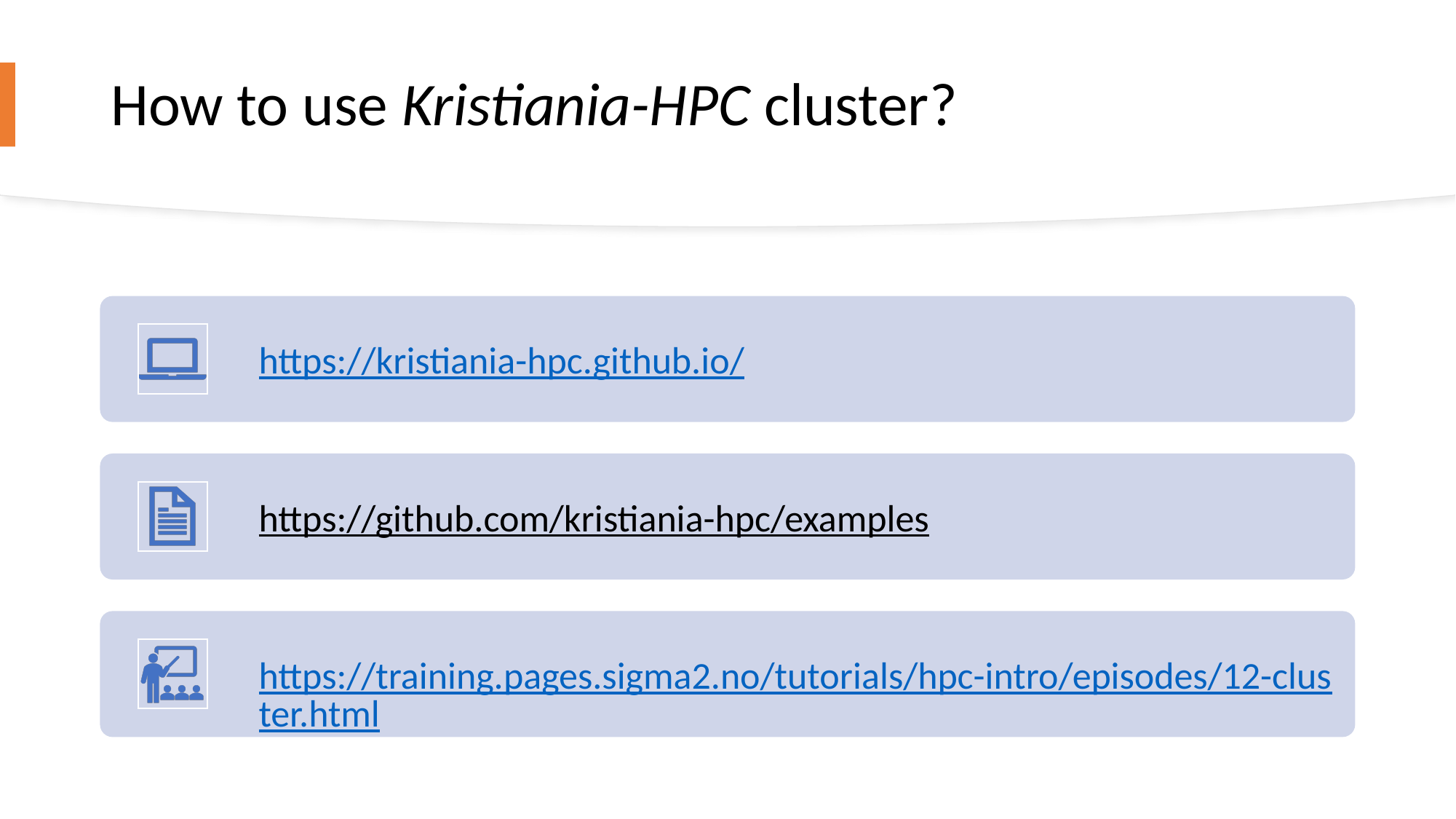

# How to use Kristiania-HPC cluster?

https://kristiania-hpc.github.io/
https://github.com/kristiania-hpc/examples
https://training.pages.sigma2.no/tutorials/hpc-intro/episodes/12-cluster.html